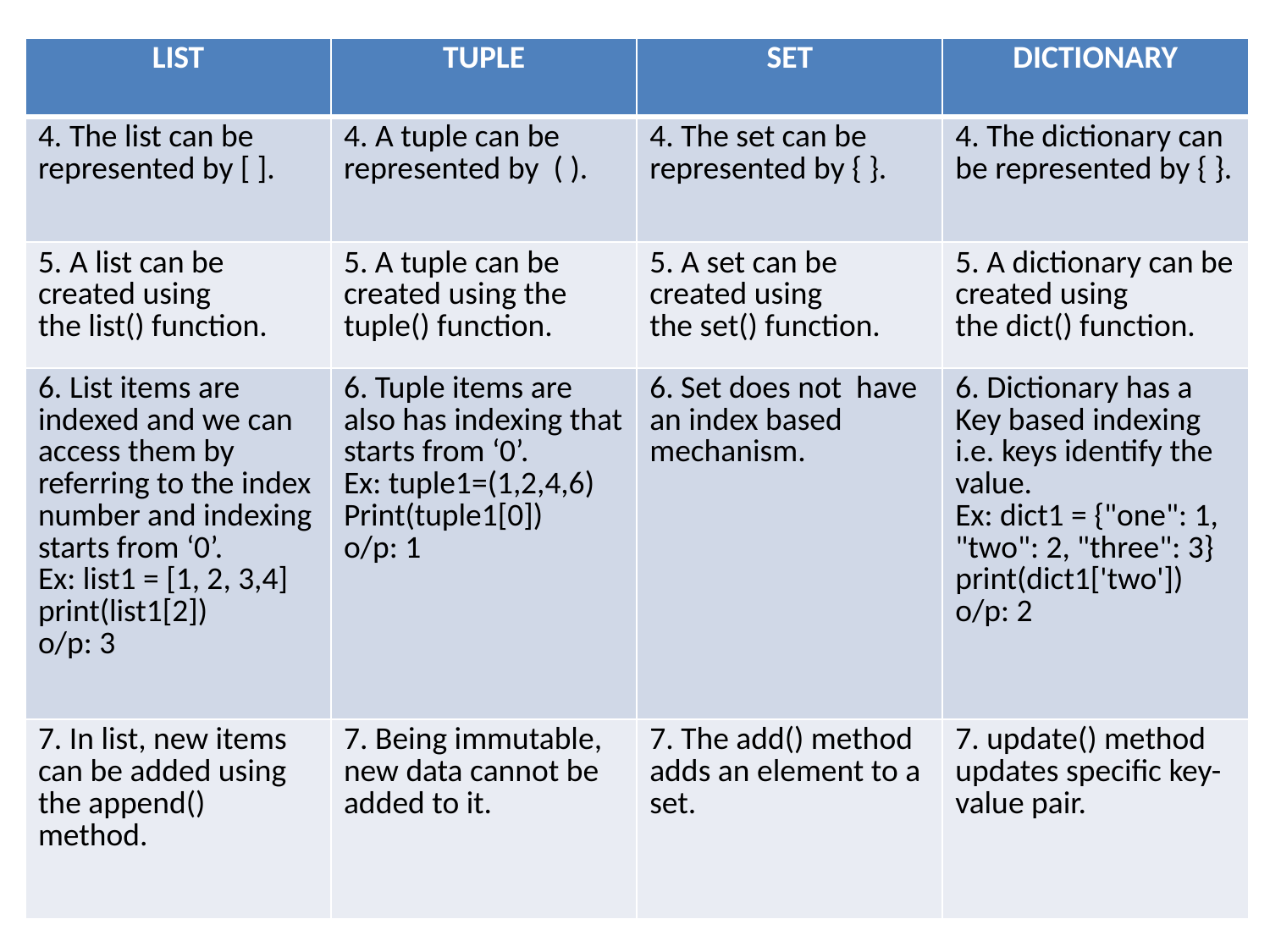

| LIST | TUPLE | SET | DICTIONARY |
| --- | --- | --- | --- |
| 4. The list can be represented by [ ]. | 4. A tuple can be represented by  ( ). | 4. The set can be represented by { }. | 4. The dictionary can be represented by { }. |
| 5. A list can be created using the list() function. | 5. A tuple can be created using the tuple() function. | 5. A set can be created using the set() function. | 5. A dictionary can be created using the dict() function. |
| 6. List items are indexed and we can access them by referring to the index number and indexing starts from ‘0’. Ex: list1 = [1, 2, 3,4] print(list1[2]) o/p: 3 | 6. Tuple items are also has indexing that starts from ‘0’. Ex: tuple1=(1,2,4,6) Print(tuple1[0]) o/p: 1 | 6. Set does not have an index based mechanism. | 6. Dictionary has a Key based indexing i.e. keys identify the value. Ex: dict1 = {"one": 1, "two": 2, "three": 3} print(dict1['two']) o/p: 2 |
| 7. In list, new items can be added using the append() method. | 7. Being immutable, new data cannot be added to it. | 7. The add() method adds an element to a set. | 7. update() method updates specific key-value pair. |